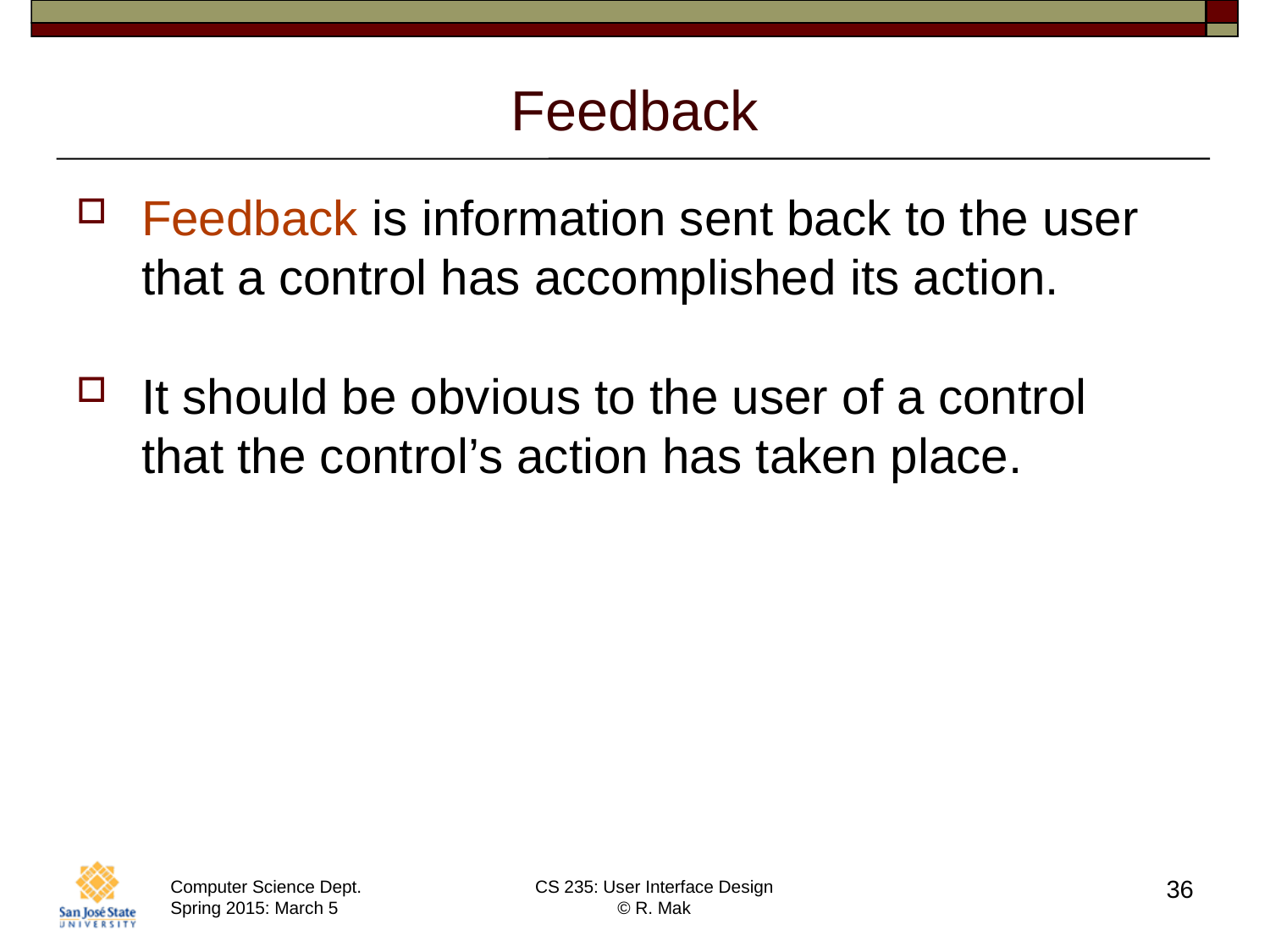

# Feedback
Feedback is information sent back to the user that a control has accomplished its action.

It should be obvious to the user of a control
that the control’s action has taken place.
36